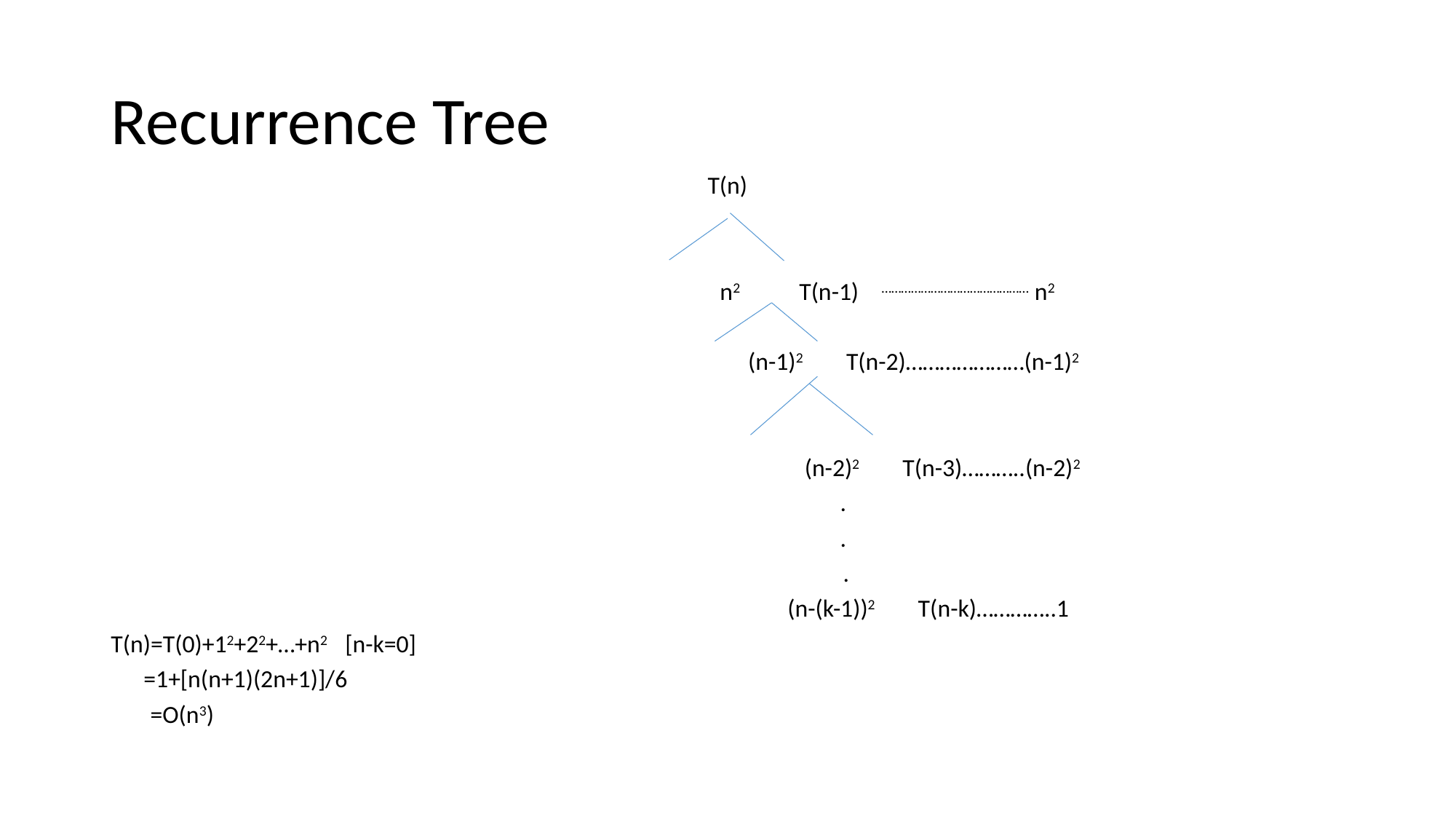

# Recurrence Tree
T(n)

                                                                                                            n2                  T(n-1)       ……………………………………… n2

                                                                                                                 (n-1)2           T(n-2)…………………(n-1)2

                                                                                                                           (n-2)2           T(n-3)………..(n-2)2
                                         .
                                         .
                                          .
                                                                                                                        (n-(k-1))2           T(n-k)…………..1
T(n)=T(0)+12+22+…+n2    [n-k=0]
          =1+[n(n+1)(2n+1)]/6
       =O(n3)